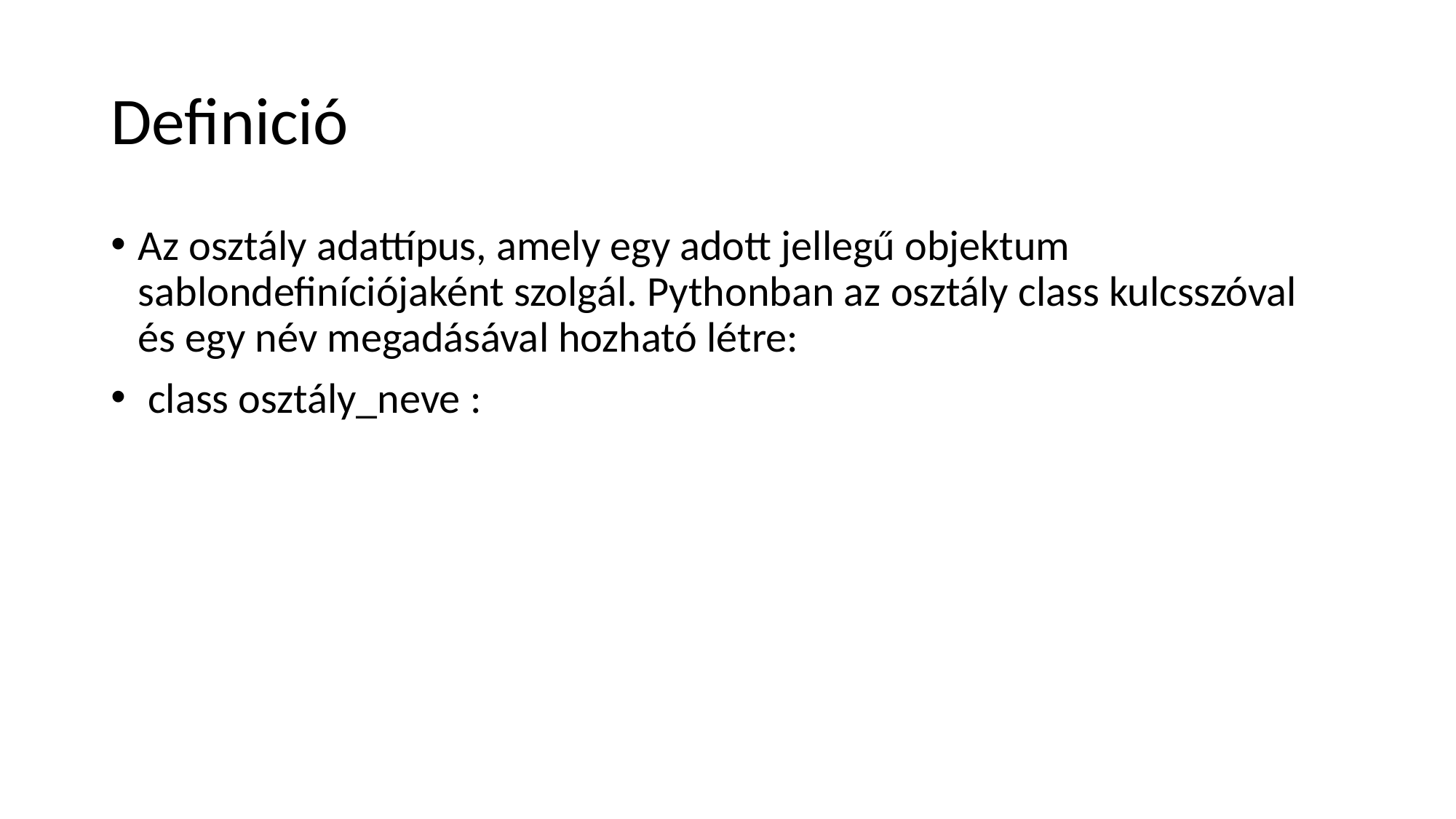

# Definició
Az osztály adattípus, amely egy adott jellegű objektum sablondefiníciójaként szolgál. Pythonban az osztály class kulcsszóval és egy név megadásával hozható létre:
 class osztály_neve :